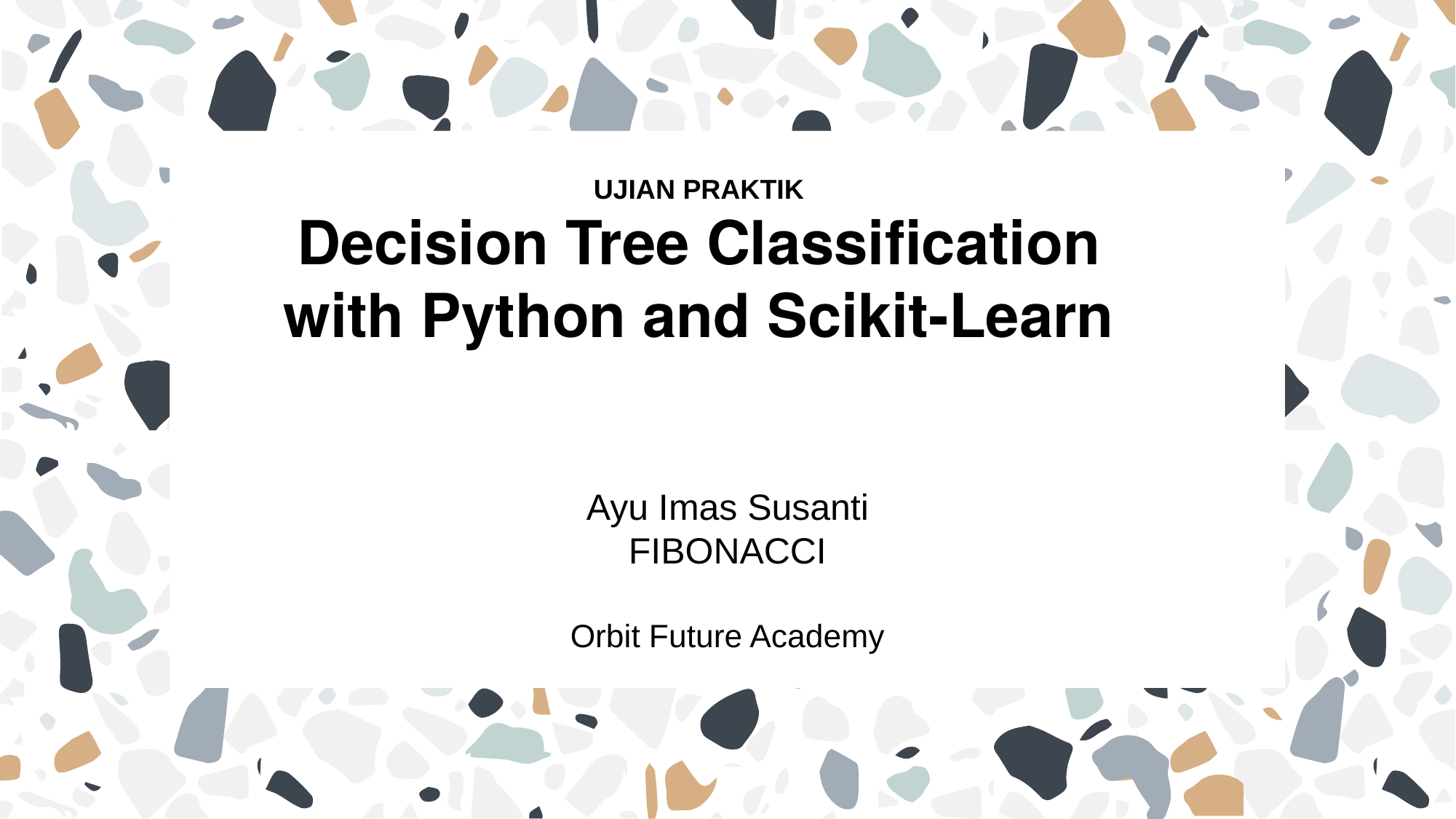

# UJIAN PRAKTIK Decision Tree Classification with Python and Scikit-Learn
Ayu Imas Susanti
FIBONACCI
Orbit Future Academy